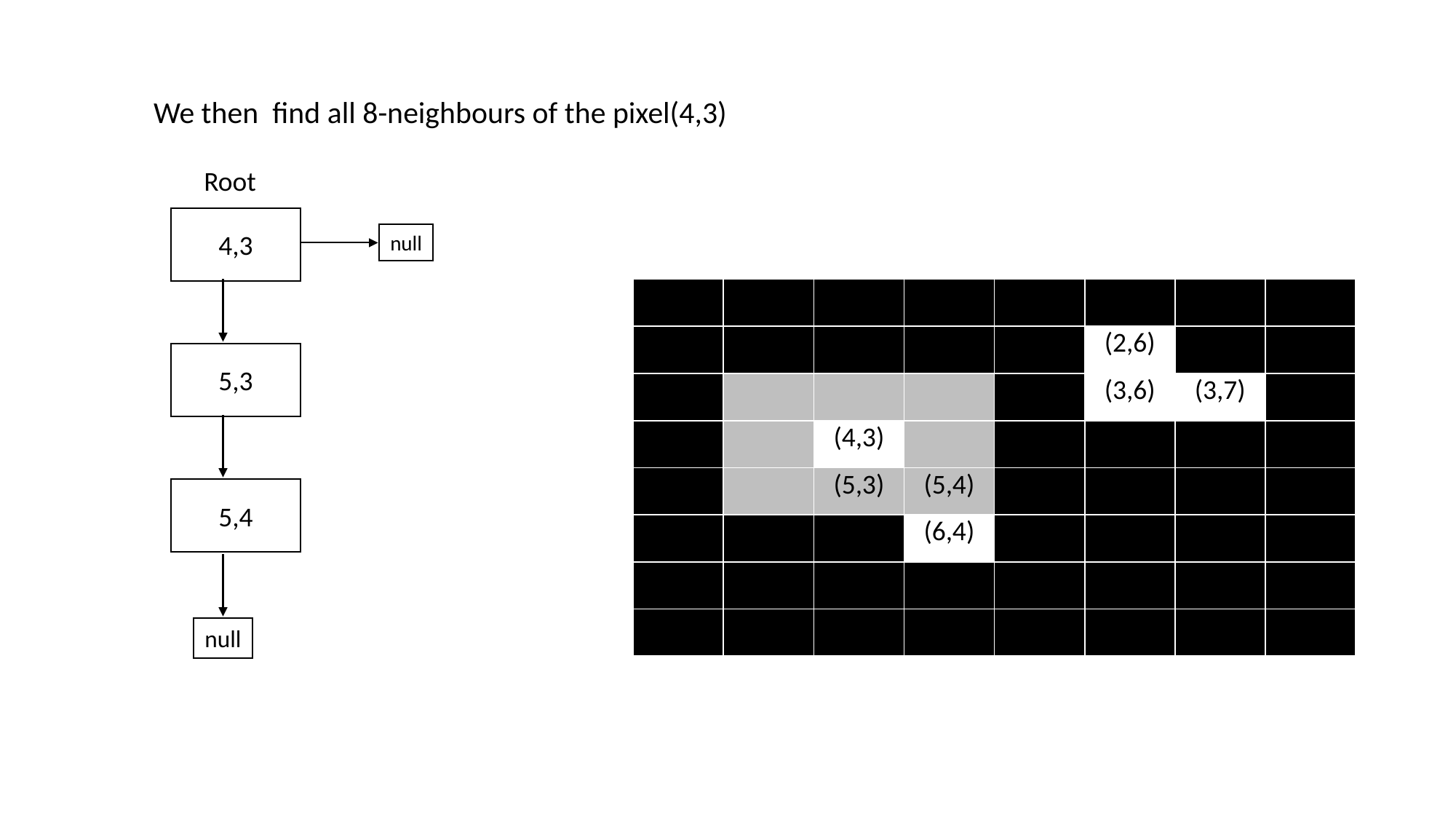

# We then  find all 8-neighbours of the pixel(4,3)
Root
4,3
null
|  |  |  |  |  |  |  |  |
| --- | --- | --- | --- | --- | --- | --- | --- |
|  |  |  |  |  | (2,6) |  |  |
|  |  |  |  |  | (3,6) | (3,7) |  |
|  |  | (4,3) |  |  |  |  |  |
|  |  | (5,3) | (5,4) |  |  |  |  |
|  |  |  | (6,4) |  |  |  |  |
|  |  |  |  |  |  |  |  |
|  |  |  |  |  |  |  |  |
5,3
5,4
null